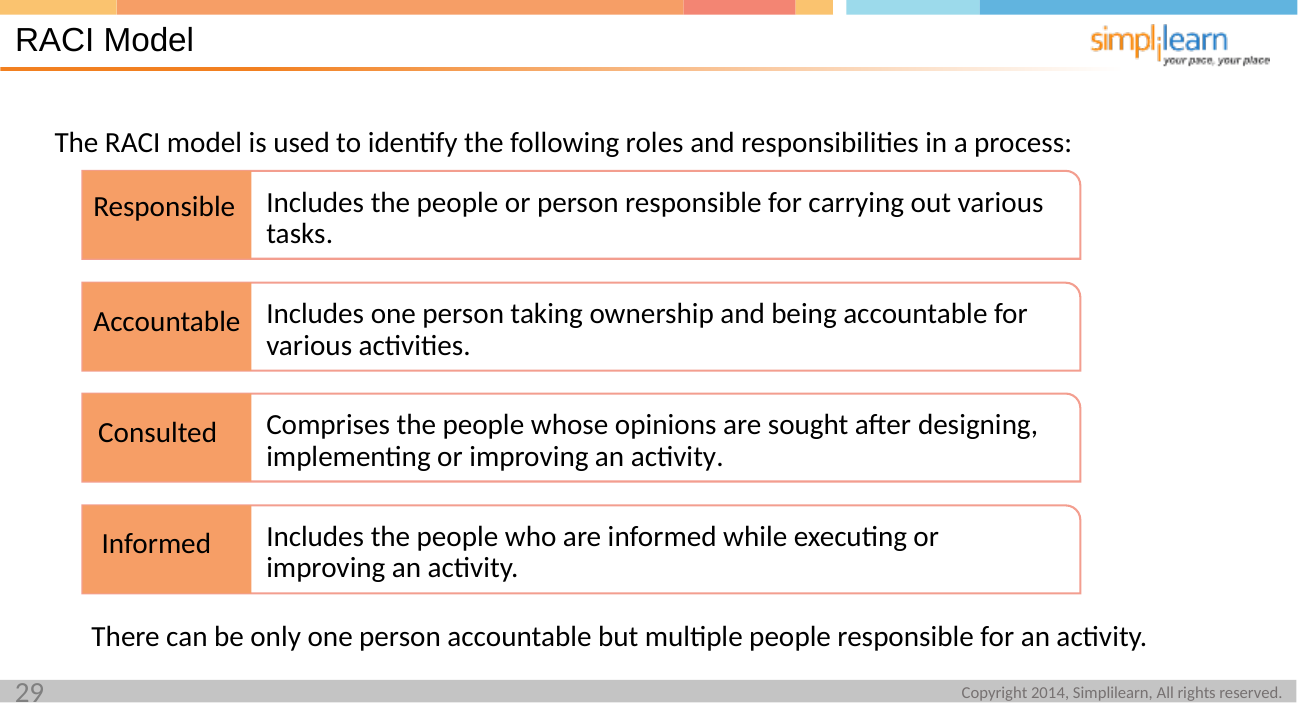

RACI Model
The RACI model is used to identify the following roles and responsibilities in a process:

Responsible
Includes the people or person responsible for carrying out various tasks.

Includes one person taking ownership and being accountable for various activities.

Accountable
Comprises the people whose opinions are sought after designing, implementing or improving an activity.

Consulted
Includes the people who are informed while executing or improving an activity.
Informed
There can be only one person accountable but multiple people responsible for an activity.